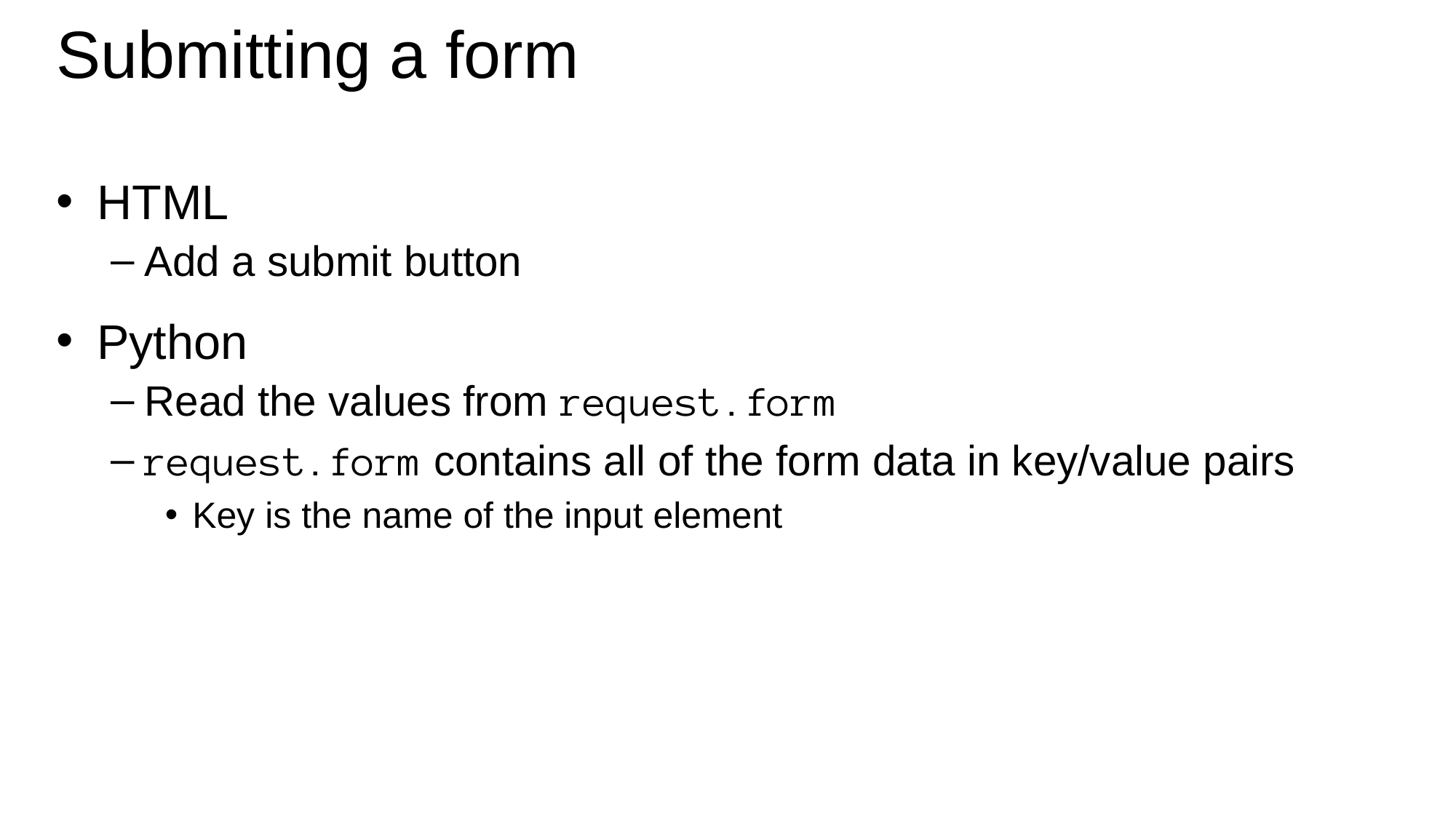

# Submitting a form
HTML
Add a submit button
Python
Read the values from request.form
request.form contains all of the form data in key/value pairs
Key is the name of the input element